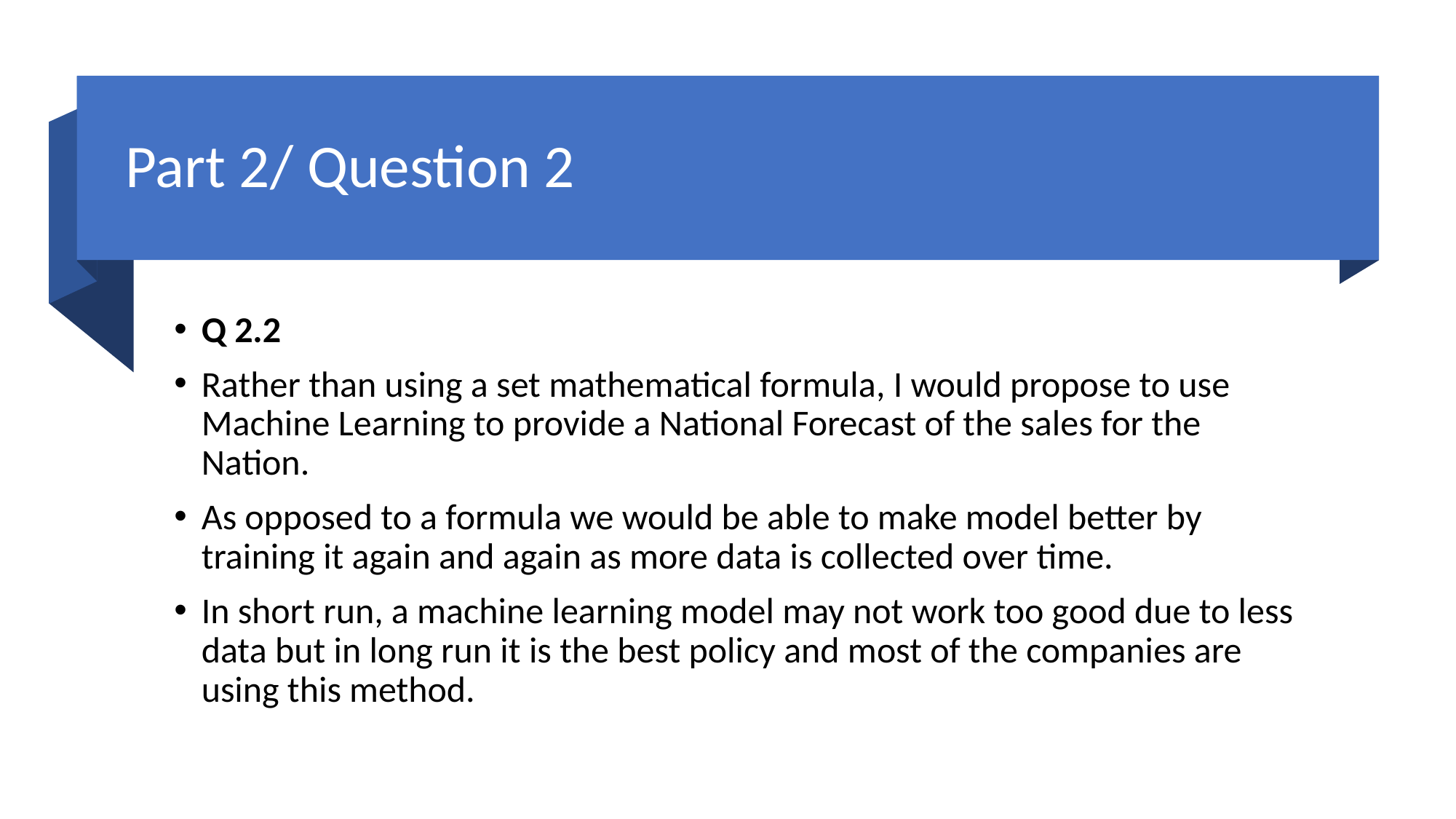

# Part 2/ Question 2

Q 2.2
Rather than using a set mathematical formula, I would propose to use Machine Learning to provide a National Forecast of the sales for the Nation.
As opposed to a formula we would be able to make model better by training it again and again as more data is collected over time.
In short run, a machine learning model may not work too good due to less data but in long run it is the best policy and most of the companies are using this method.